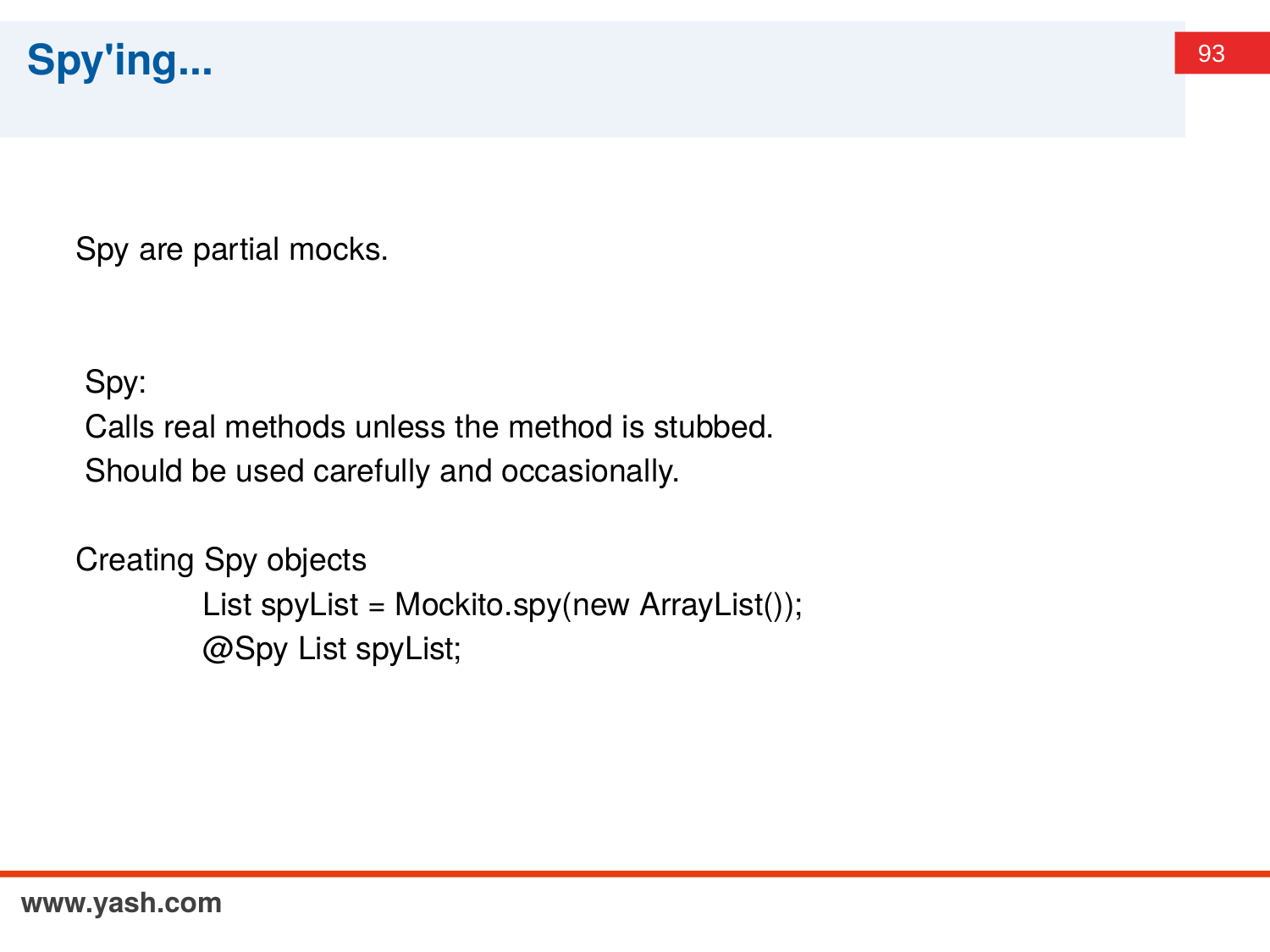

# Spy'ing...
Spy are partial mocks.

 Spy:
 Calls real methods unless the method is stubbed.
 Should be used carefully and occasionally.

Creating Spy objects
	List spyList = Mockito.spy(new ArrayList());
	@Spy List spyList;